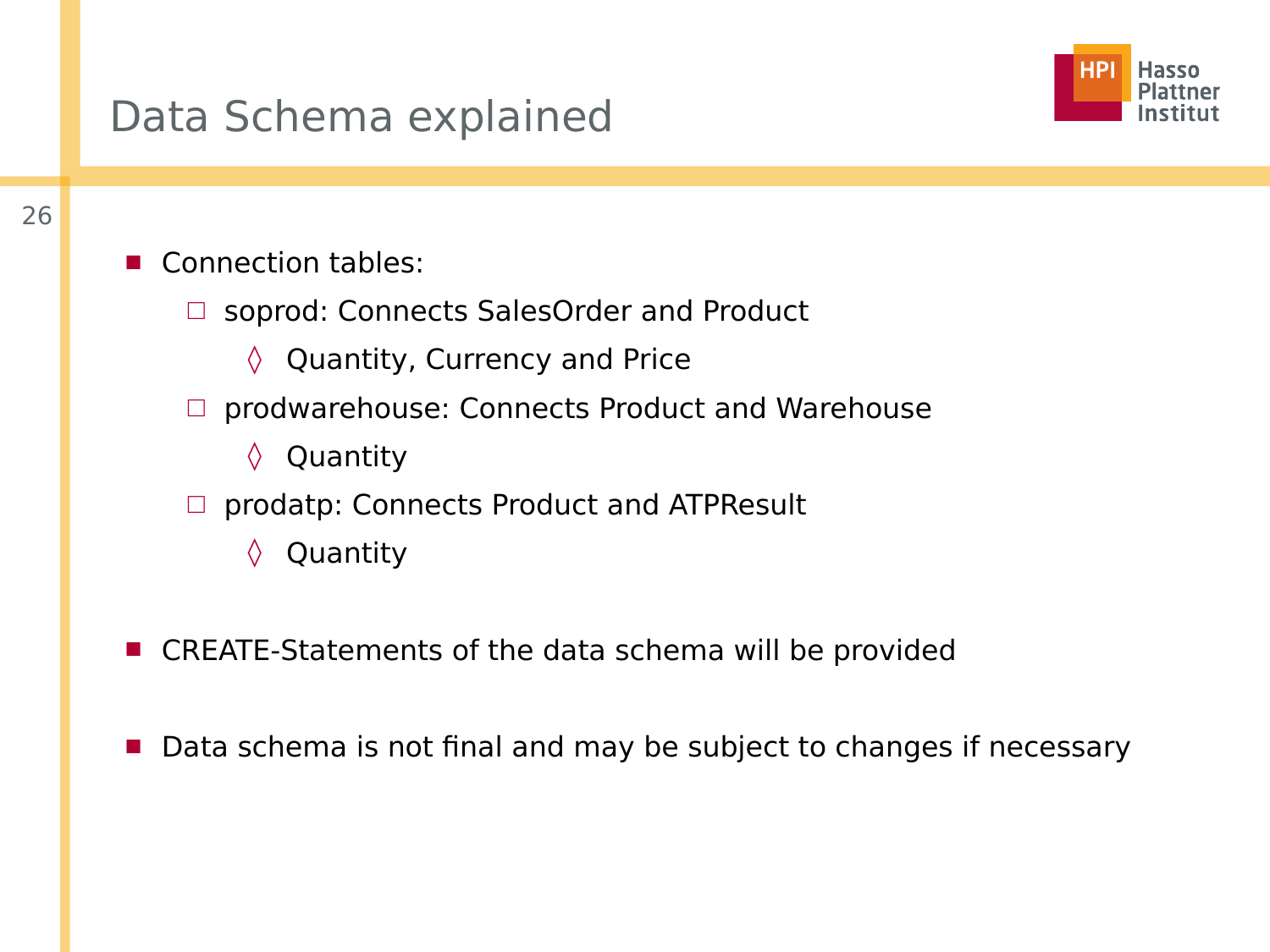

# Data Schema explained
26
Connection tables:
soprod: Connects SalesOrder and Product
Quantity, Currency and Price
prodwarehouse: Connects Product and Warehouse
Quantity
prodatp: Connects Product and ATPResult
Quantity

CREATE-Statements of the data schema will be provided

Data schema is not final and may be subject to changes if necessary